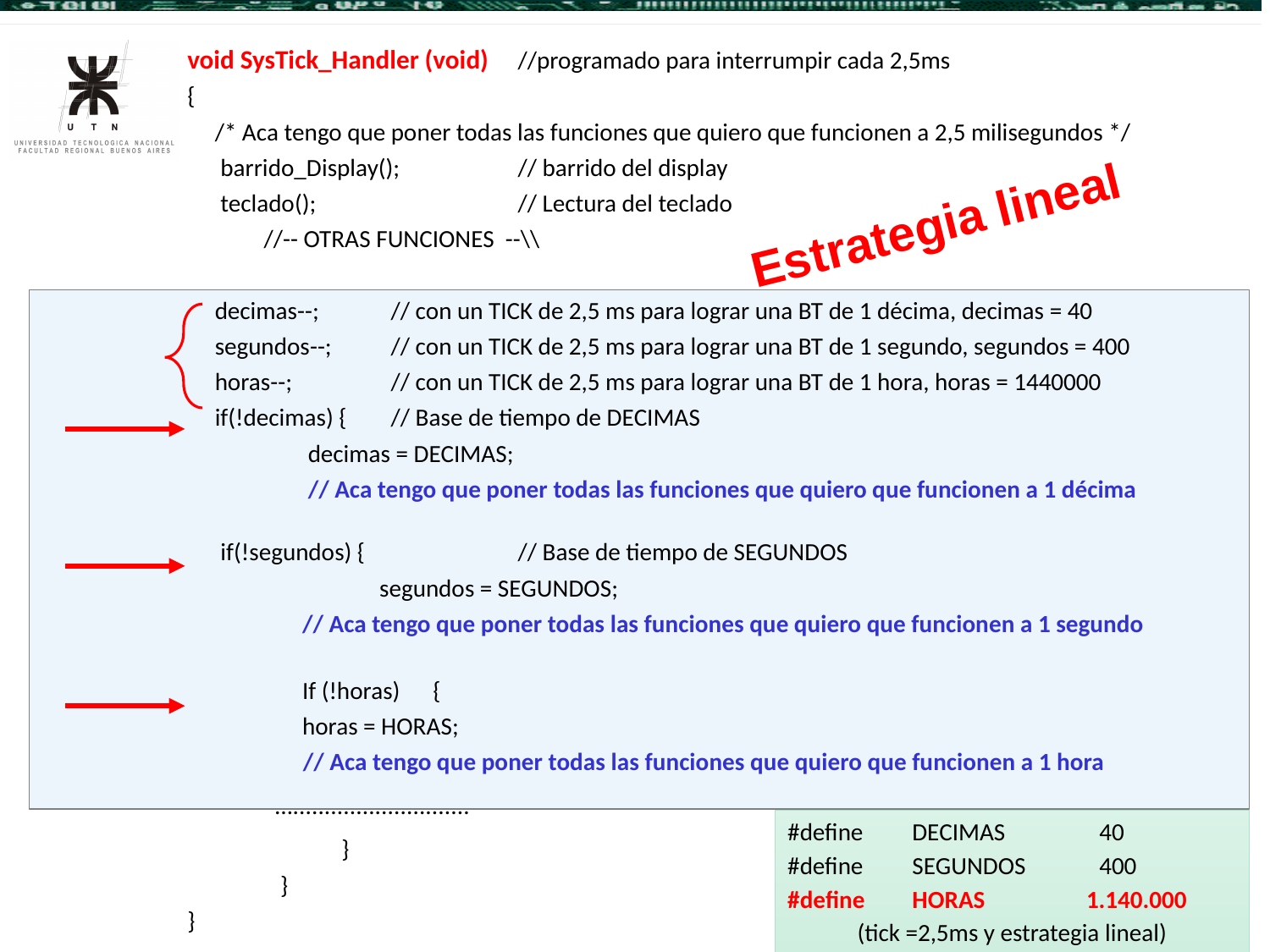

void SysTick_Handler (void)	//programado para interrumpir cada 2,5ms
{
     /* Aca tengo que poner todas las funciones que quiero que funcionen a 2,5 milisegundos */
      barrido_Display();	// barrido del display
      teclado();		// Lectura del teclado
	//-- OTRAS FUNCIONES  --\\

     decimas--;	// con un TICK de 2,5 ms para lograr una BT de 1 décima, decimas = 40
     segundos--;	// con un TICK de 2,5 ms para lograr una BT de 1 segundo, segundos = 400
     horas--;	// con un TICK de 2,5 ms para lograr una BT de 1 hora, horas = 1440000
     if(!decimas) {	// Base de tiempo de DECIMAS
   	        decimas = DECIMAS;
 	        // Aca tengo que poner todas las funciones que quiero que funcionen a 1 décima

      if(!segundos) {	      	// Base de tiempo de SEGUNDOS
	                     segundos = SEGUNDOS;
 	       // Aca tengo que poner todas las funciones que quiero que funcionen a 1 segundo

	       If (!horas)      {
   	       horas = HORAS;
                     // Aca tengo que poner todas las funciones que quiero que funcionen a 1 hora
                …............................
                            }
	   }
}
Estrategia lineal

#define 	DECIMAS		40
#define 	SEGUNDOS		400
#define 	HORAS	         1.140.000
(tick =2,5ms y estrategia lineal)